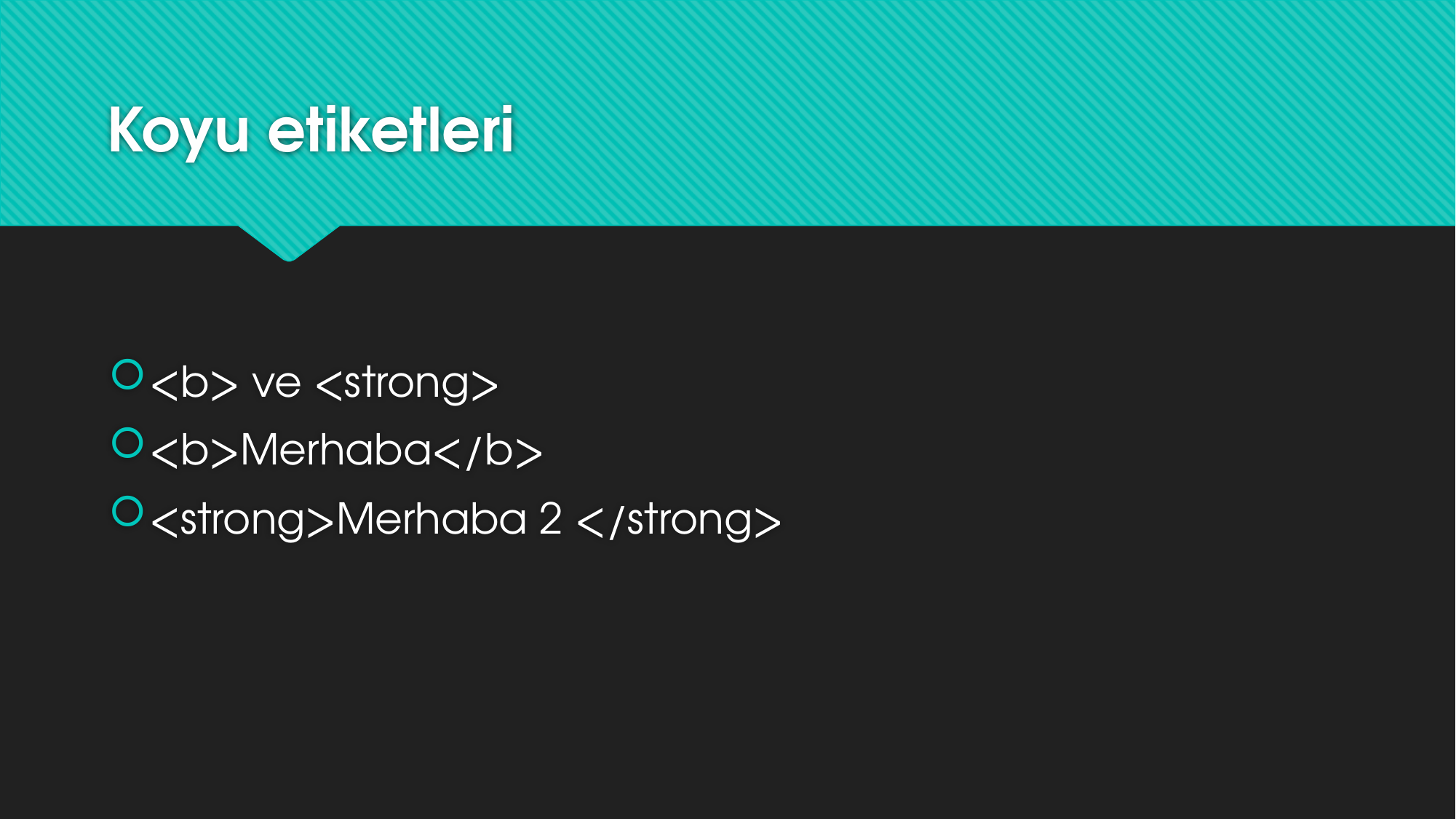

# Koyu etiketleri
<b> ve <strong>
<b>Merhaba</b>
<strong>Merhaba 2 </strong>